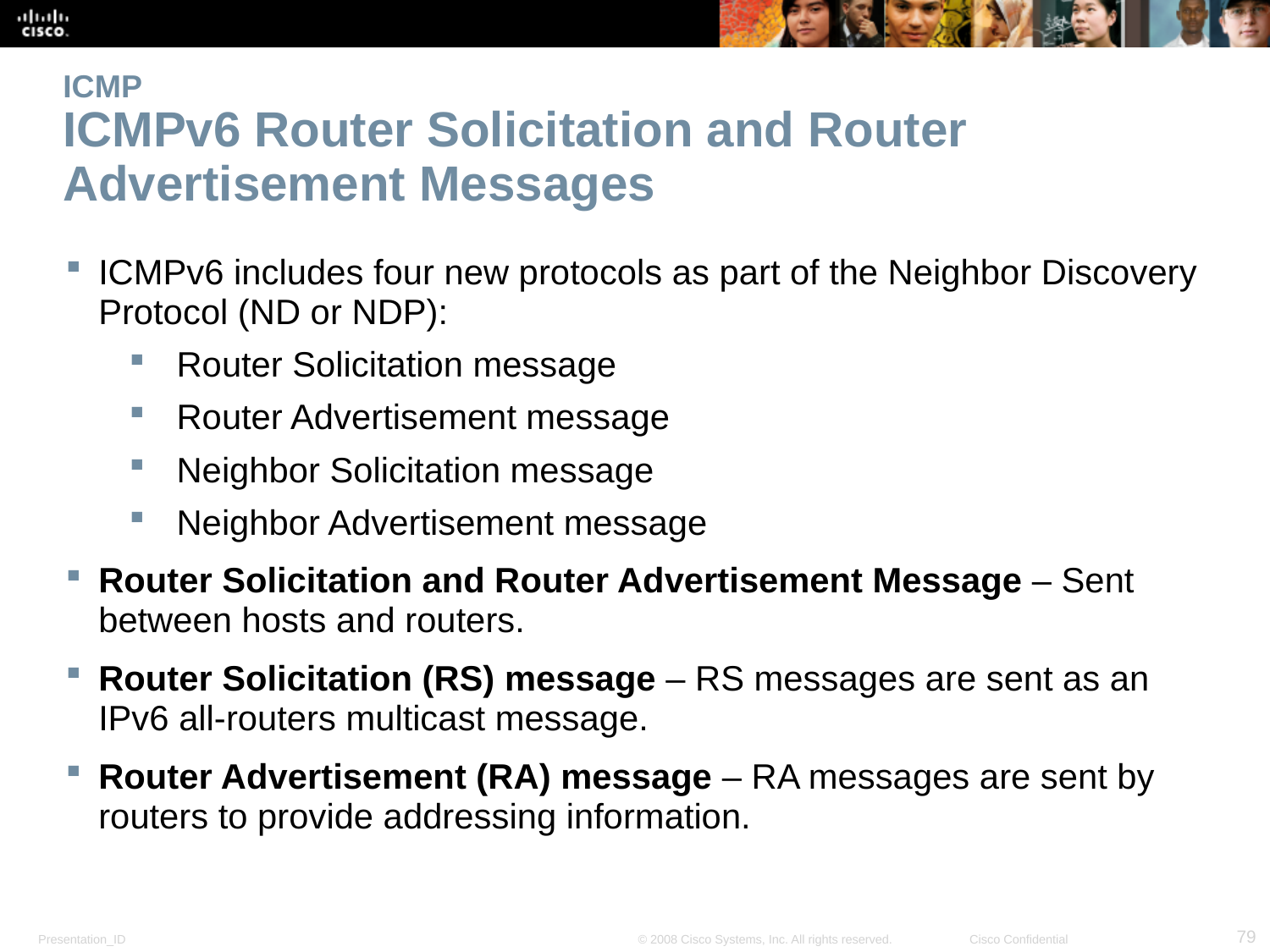

# ICMP ICMPv6 Router Solicitation and Router Advertisement Messages
ICMPv6 includes four new protocols as part of the Neighbor Discovery Protocol (ND or NDP):
Router Solicitation message
Router Advertisement message
Neighbor Solicitation message
Neighbor Advertisement message
Router Solicitation and Router Advertisement Message – Sent between hosts and routers.
Router Solicitation (RS) message – RS messages are sent as an IPv6 all-routers multicast message.
Router Advertisement (RA) message – RA messages are sent by routers to provide addressing information.